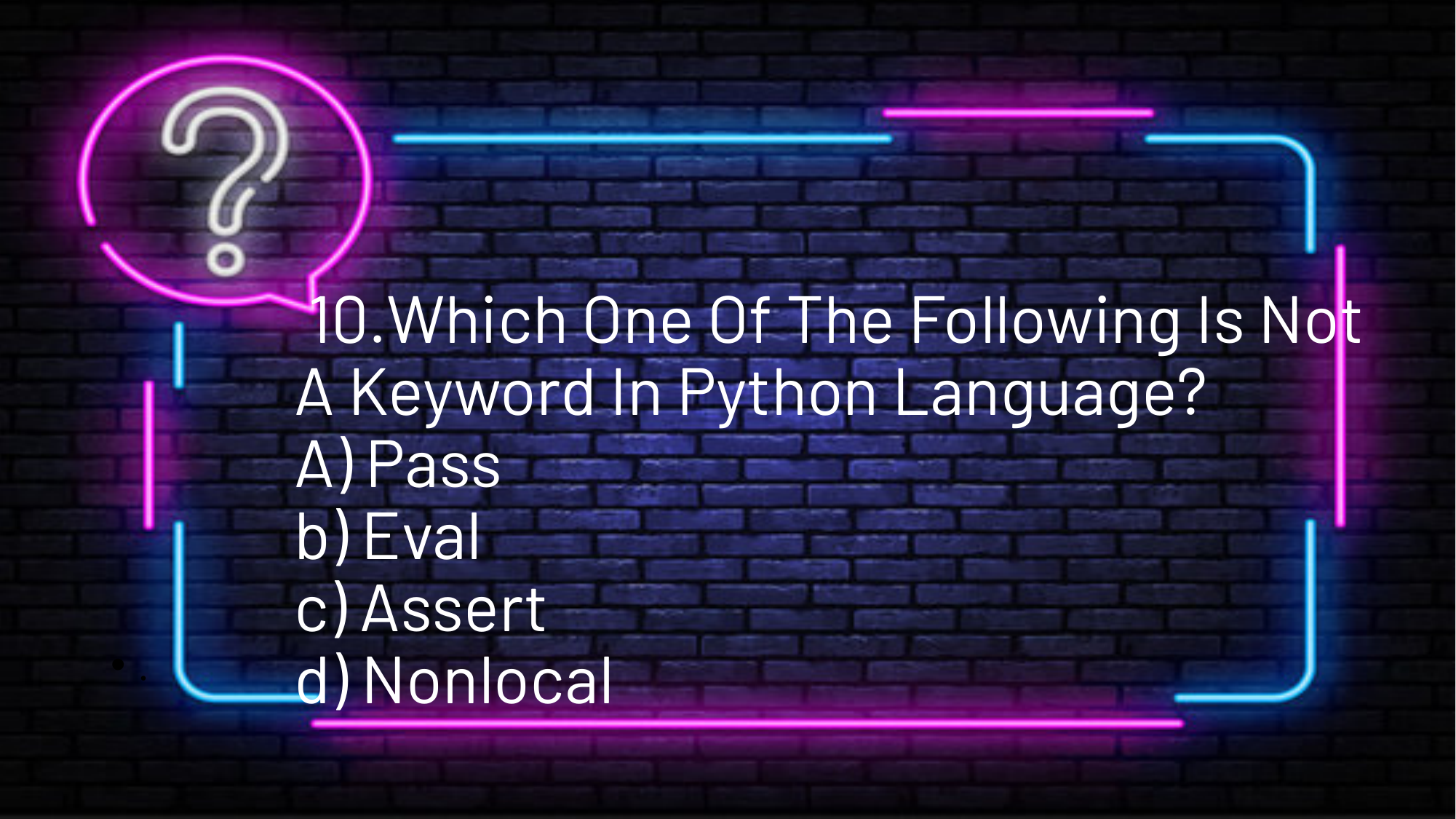

# 10.Which One Of The Following Is Not A Keyword In Python Language? A) Pass b) Eval c) Assert d) Nonlocal
.